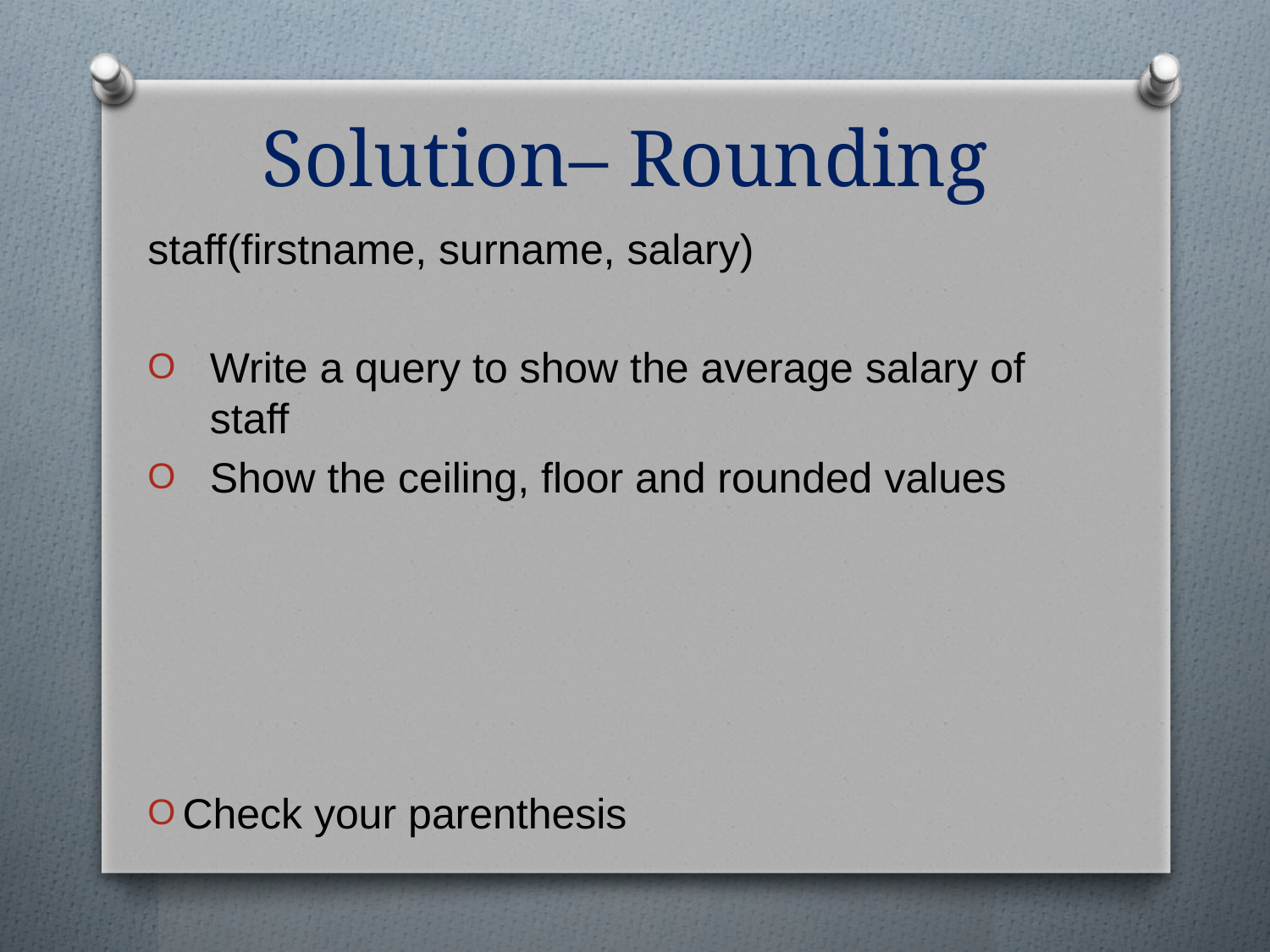

# Solution– Rounding
staff(firstname, surname, salary)

Write a query to show the average salary of staff
Show the ceiling, floor and rounded values

Check your parenthesis